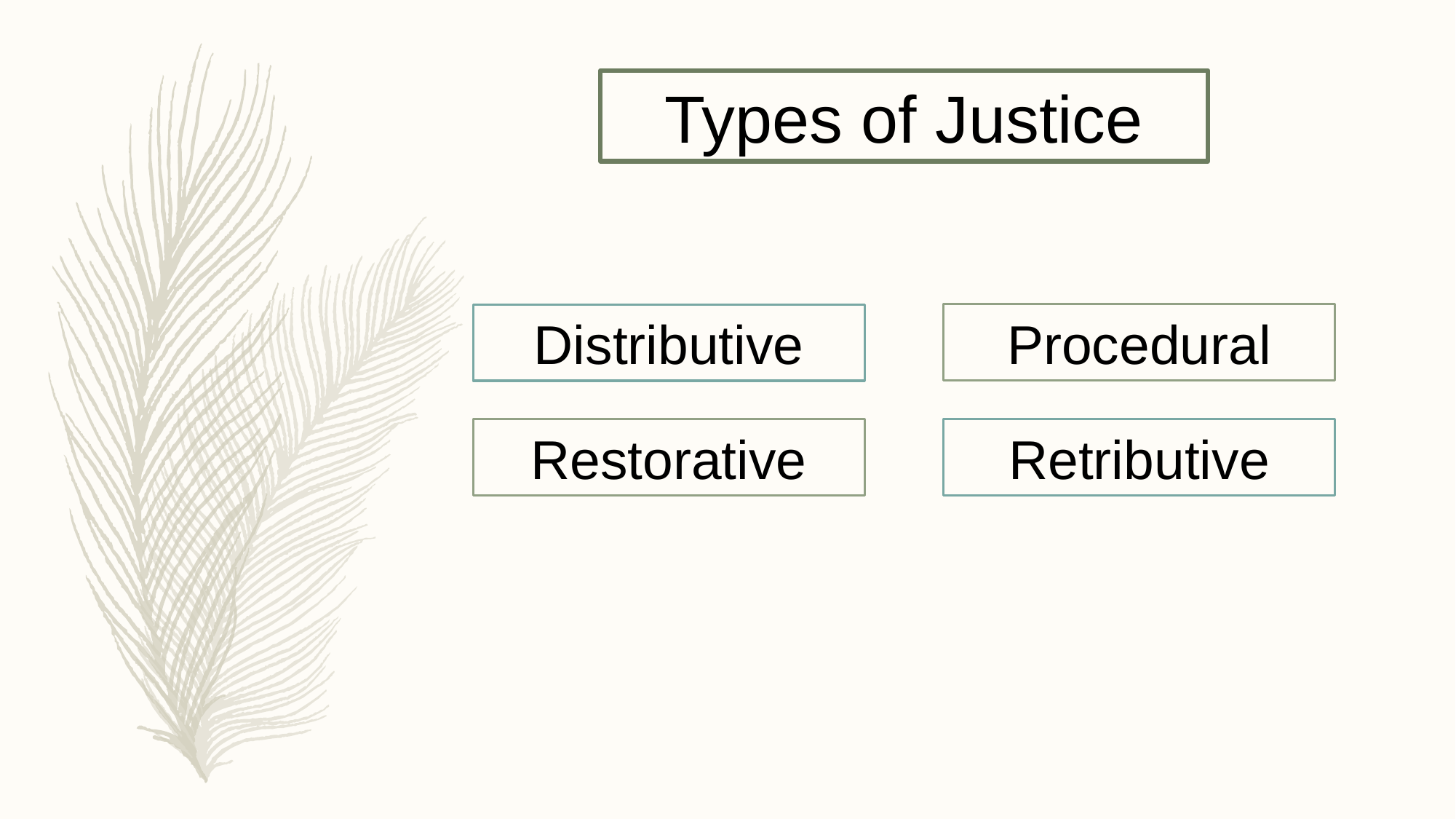

Types of Justice
Procedural
Distributive
Restorative
Retributive